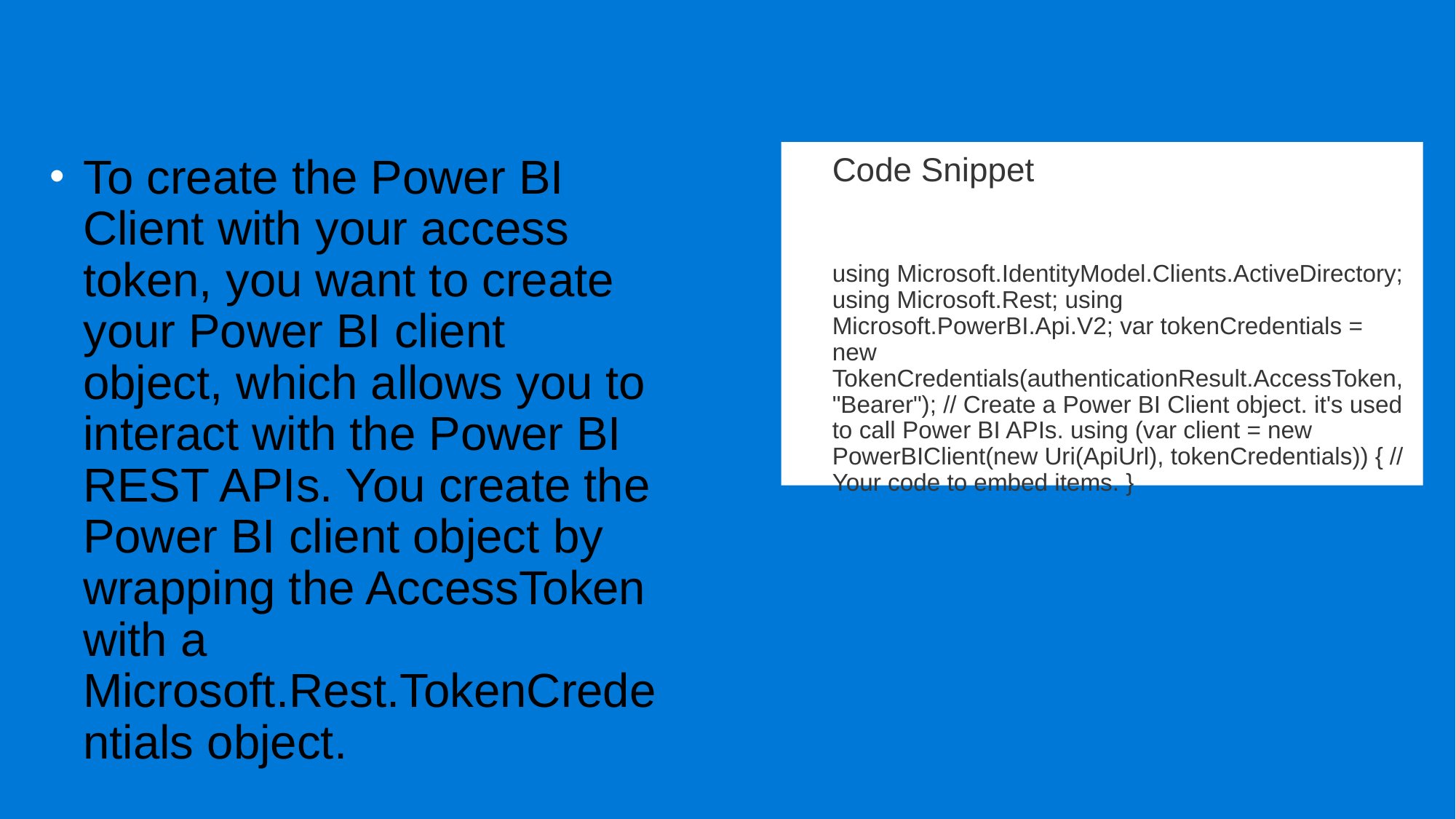

#
To create the Power BI Client with your access token, you want to create your Power BI client object, which allows you to interact with the Power BI REST APIs. You create the Power BI client object by wrapping the AccessToken with a Microsoft.Rest.TokenCredentials object.
Code Snippet

using Microsoft.IdentityModel.Clients.ActiveDirectory; using Microsoft.Rest; using Microsoft.PowerBI.Api.V2; var tokenCredentials = new TokenCredentials(authenticationResult.AccessToken, "Bearer"); // Create a Power BI Client object. it's used to call Power BI APIs. using (var client = new PowerBIClient(new Uri(ApiUrl), tokenCredentials)) { // Your code to embed items. }